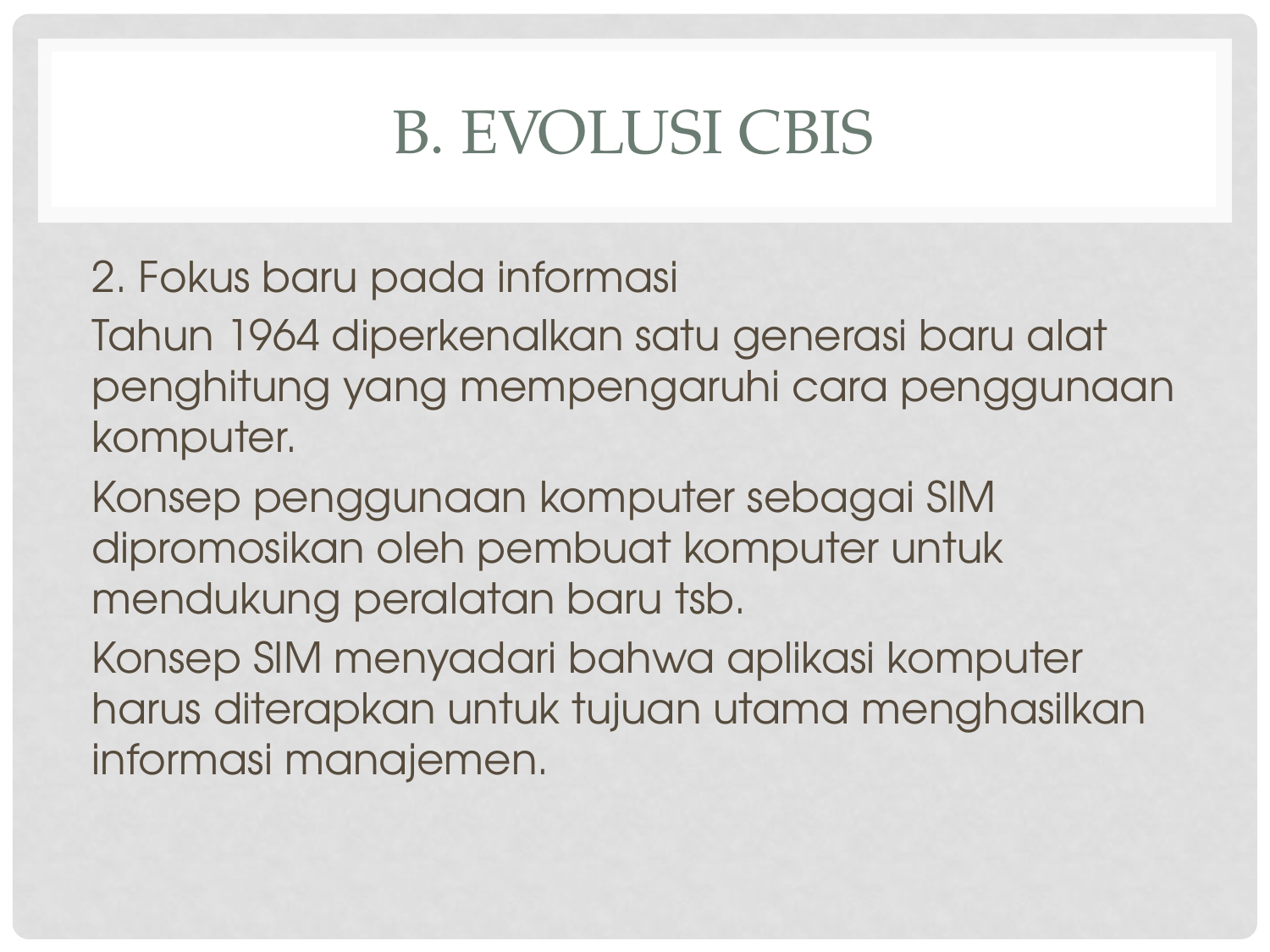

# B. EVOLUSI CBIS
2. Fokus baru pada informasi
Tahun 1964 diperkenalkan satu generasi baru alat penghitung yang mempengaruhi cara penggunaan komputer.
Konsep penggunaan komputer sebagai SIM dipromosikan oleh pembuat komputer untuk mendukung peralatan baru tsb.
Konsep SIM menyadari bahwa aplikasi komputer harus diterapkan untuk tujuan utama menghasilkan informasi manajemen.